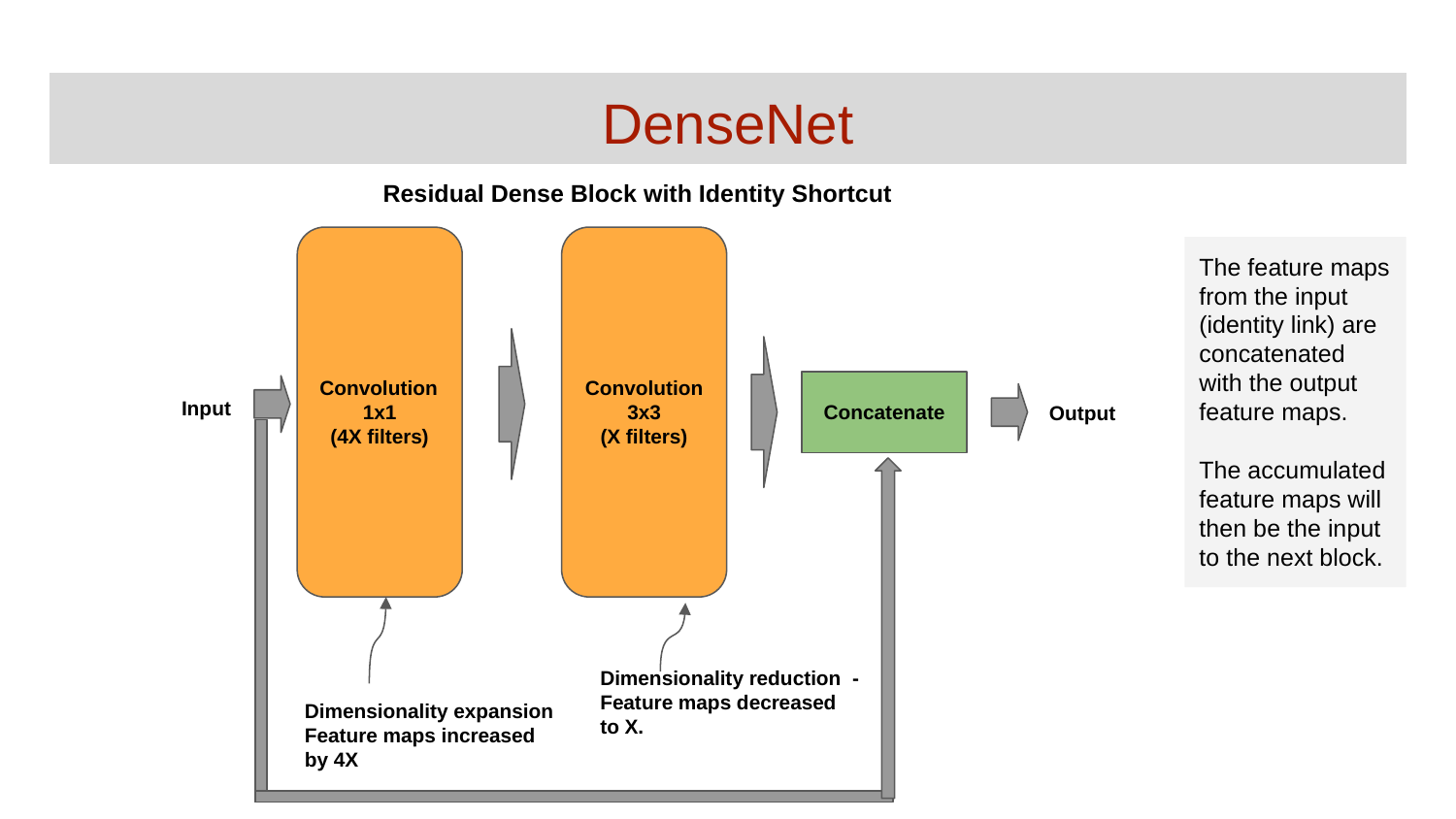

# DenseNet
Residual Dense Block with Identity Shortcut
Convolution
1x1
(4X filters)
Convolution
3x3
(X filters)
The feature maps from the input (identity link) are concatenated with the output feature maps.

The accumulated feature maps will then be the input to the next block.

Concatenate
Input
Output

Dimensionality reduction  -
Feature maps decreased
to X.
Dimensionality expansion
Feature maps increased
by 4X